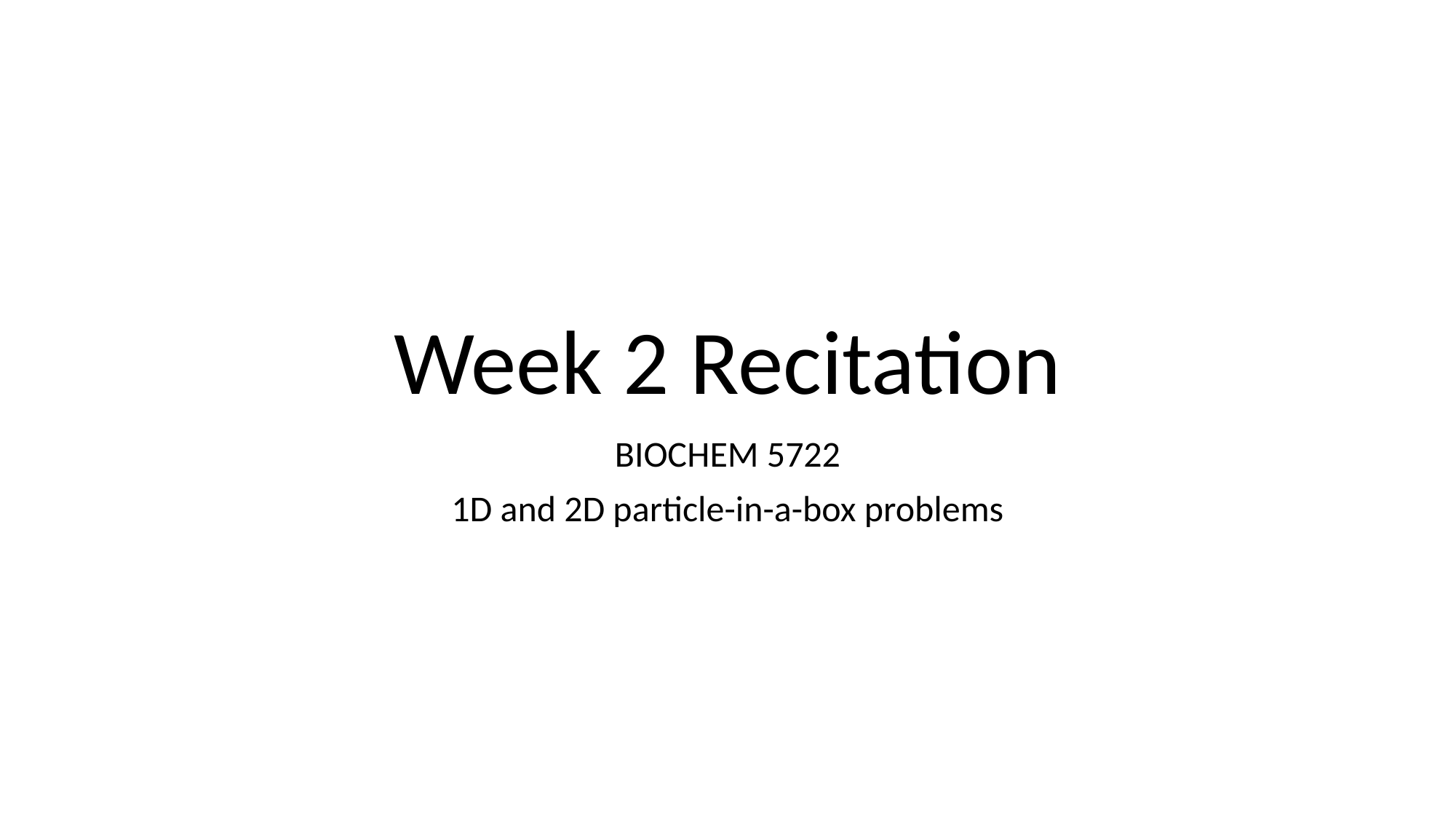

# Week 2 Recitation
BIOCHEM 5722
1D and 2D particle-in-a-box problems